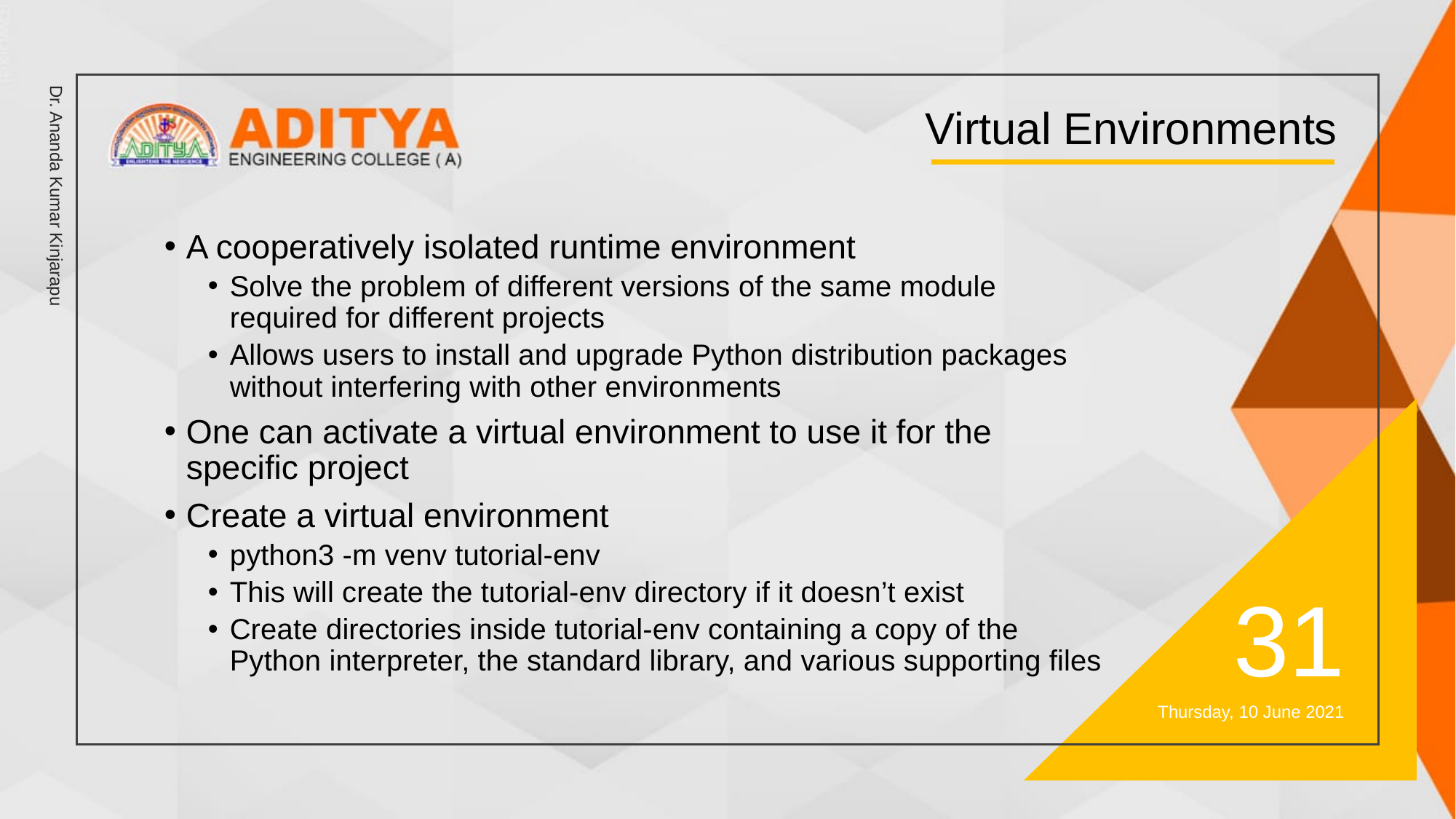

# Virtual Environments
A cooperatively isolated runtime environment
Solve the problem of different versions of the same module required for different projects
Allows users to install and upgrade Python distribution packages without interfering with other environments
One can activate a virtual environment to use it for the specific project
Create a virtual environment
python3 -m venv tutorial-env
This will create the tutorial-env directory if it doesn’t exist
Create directories inside tutorial-env containing a copy of the Python interpreter, the standard library, and various supporting files
Dr. Ananda Kumar Kinjarapu

31
Thursday, 10 June 2021